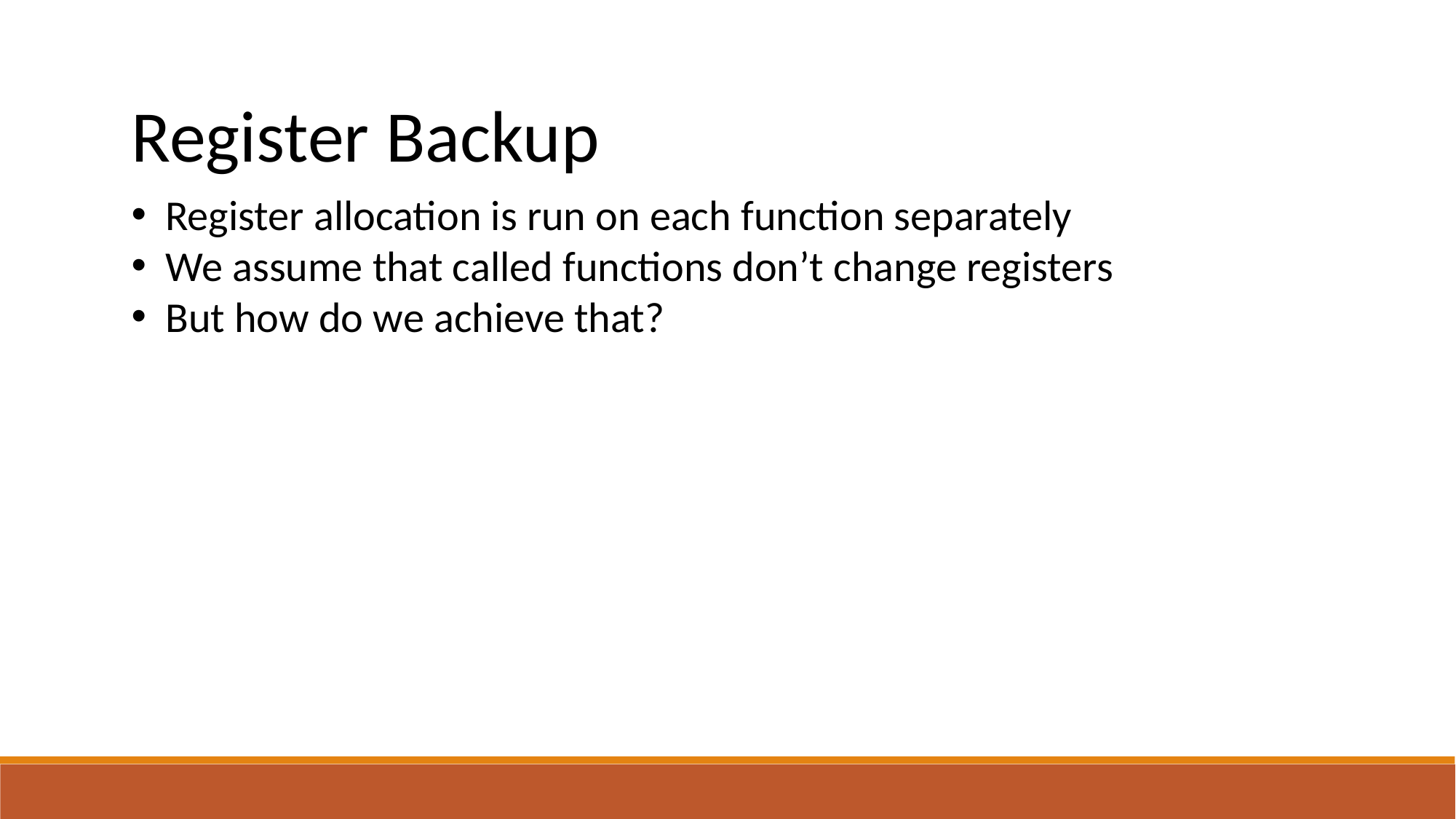

Register Backup
Register allocation is run on each function separately
We assume that called functions don’t change registers
But how do we achieve that?